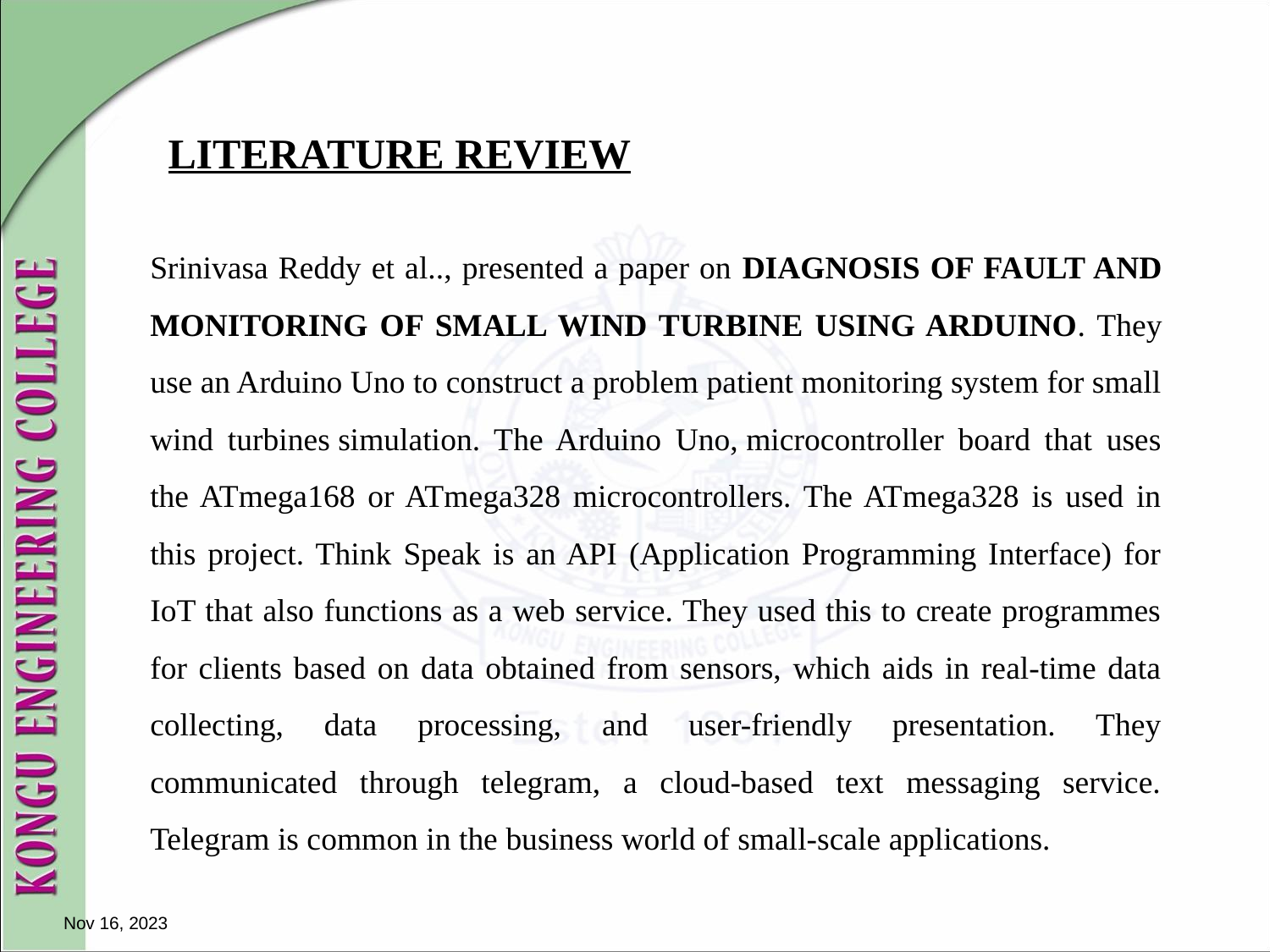

# LITERATURE REVIEW
Srinivasa Reddy et al.., presented a paper on DIAGNOSIS OF FAULT AND MONITORING OF SMALL WIND TURBINE USING ARDUINO. They use an Arduino Uno to construct a problem patient monitoring system for small wind turbines simulation. The Arduino Uno, microcontroller board that uses the ATmega168 or ATmega328 microcontrollers. The ATmega328 is used in this project. Think Speak is an API (Application Programming Interface) for IoT that also functions as a web service. They used this to create programmes for clients based on data obtained from sensors, which aids in real-time data collecting, data processing, and user-friendly presentation. They communicated through telegram, a cloud-based text messaging service. Telegram is common in the business world of small-scale applications.
Nov 16, 2023